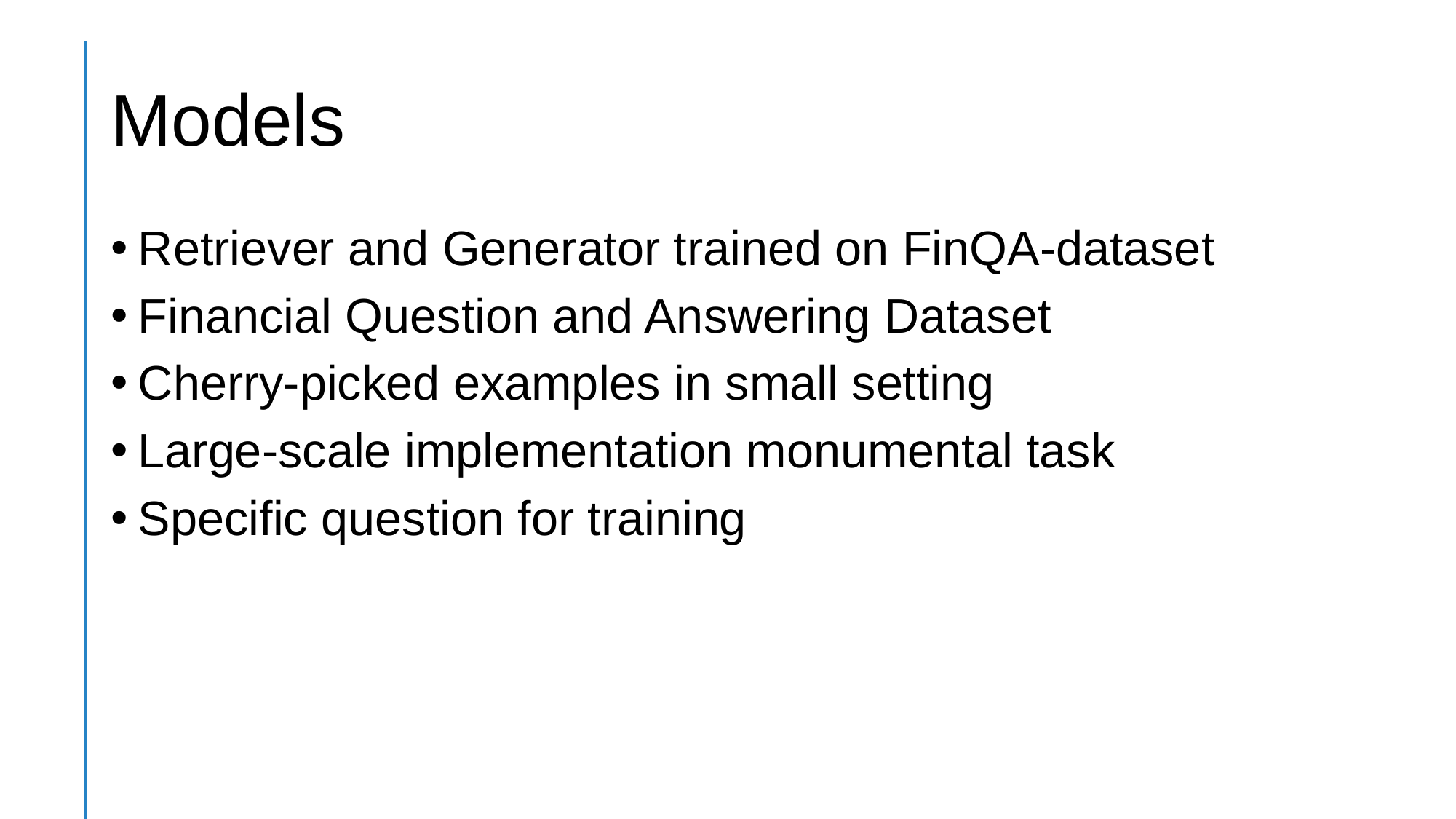

# Models
Retriever and Generator trained on FinQA-dataset
Financial Question and Answering Dataset
Cherry-picked examples in small setting
Large-scale implementation monumental task
Specific question for training